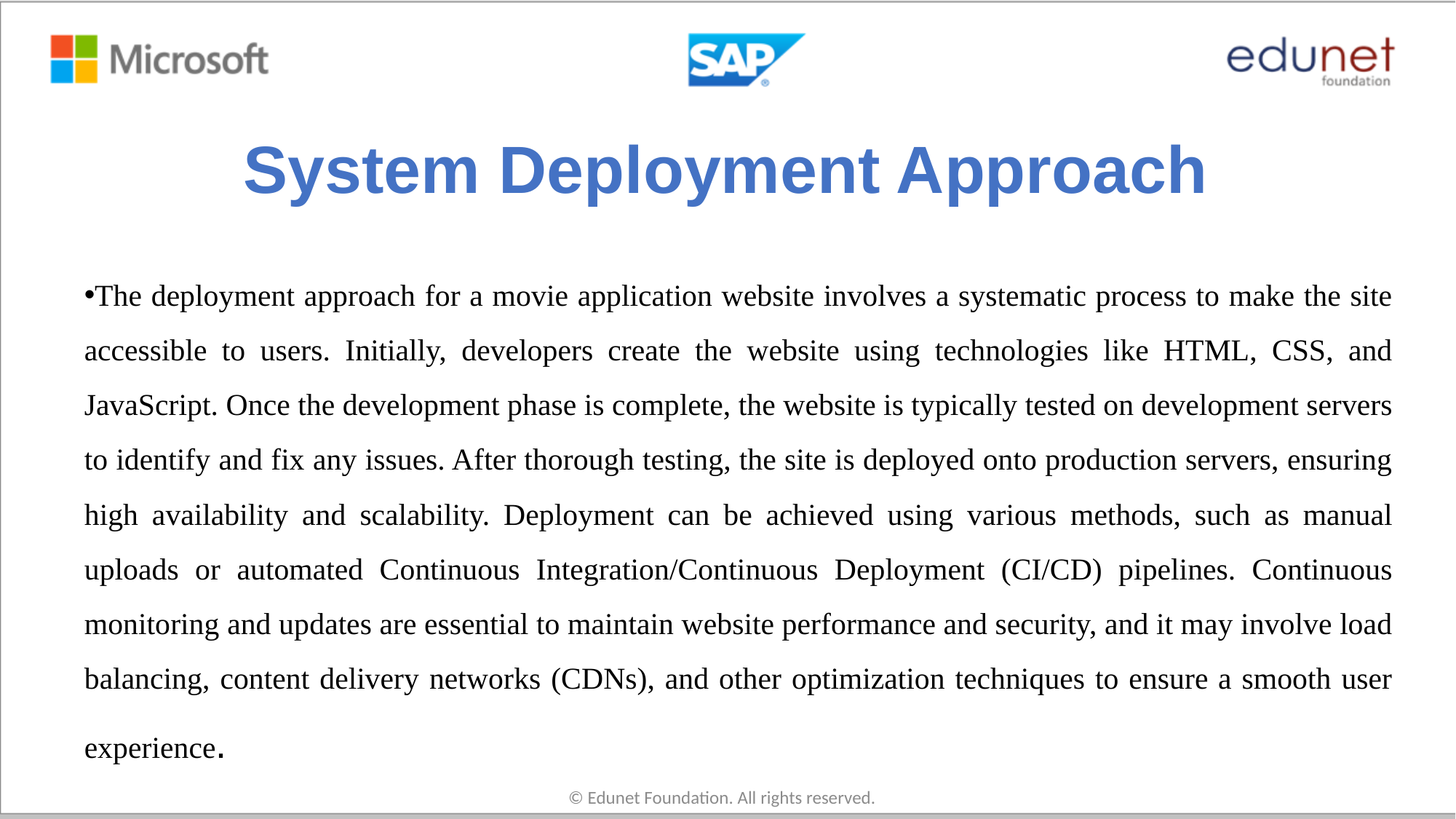

# System Deployment Approach
The deployment approach for a movie application website involves a systematic process to make the site accessible to users. Initially, developers create the website using technologies like HTML, CSS, and JavaScript. Once the development phase is complete, the website is typically tested on development servers to identify and fix any issues. After thorough testing, the site is deployed onto production servers, ensuring high availability and scalability. Deployment can be achieved using various methods, such as manual uploads or automated Continuous Integration/Continuous Deployment (CI/CD) pipelines. Continuous monitoring and updates are essential to maintain website performance and security, and it may involve load balancing, content delivery networks (CDNs), and other optimization techniques to ensure a smooth user experience.
© Edunet Foundation. All rights reserved.